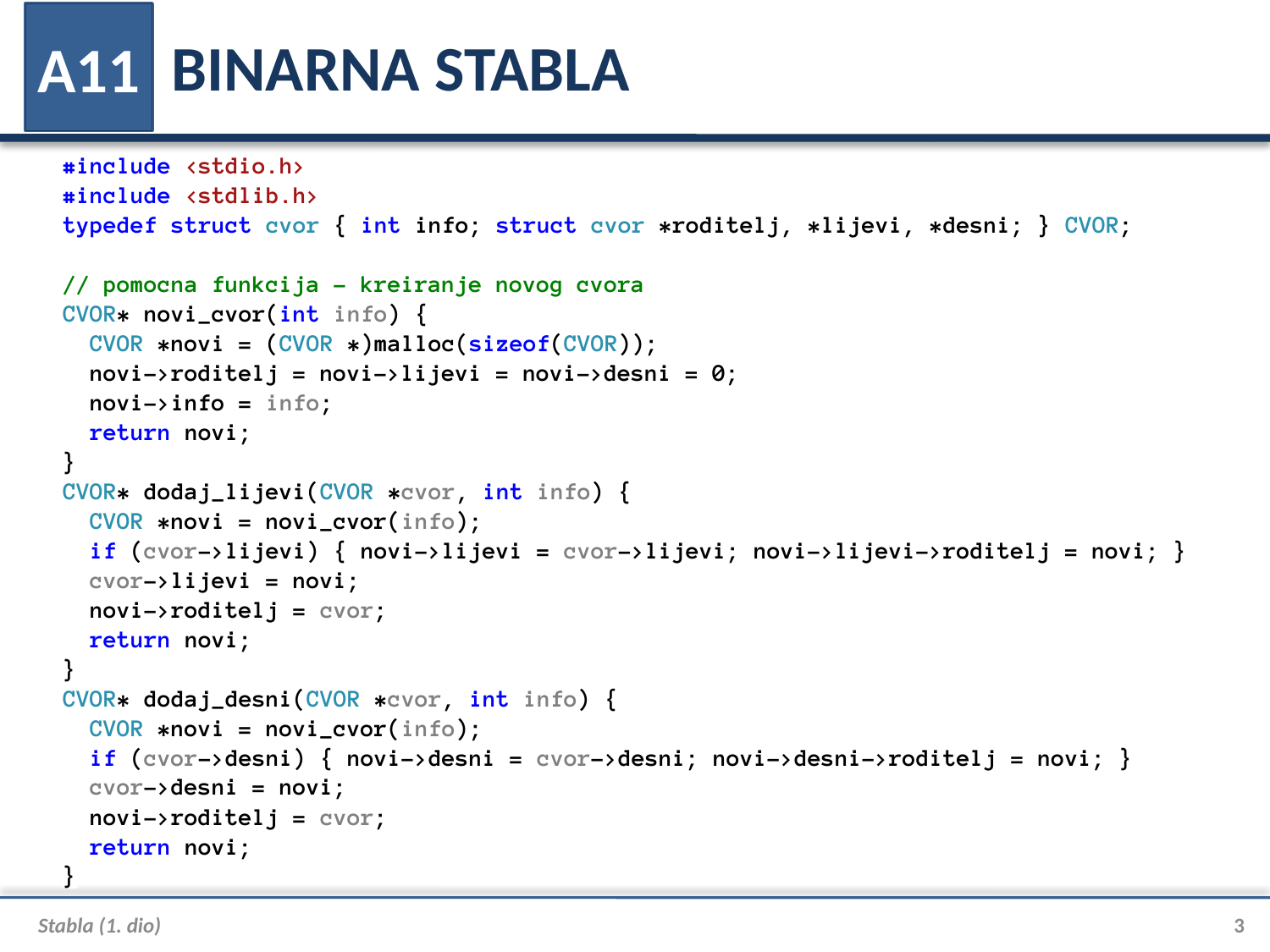

# BINARNA STABLA
A11
#include <stdio.h>
#include <stdlib.h>
typedef struct cvor { int info; struct cvor *roditelj, *lijevi, *desni; } CVOR;

// pomocna funkcija - kreiranje novog cvora
CVOR* novi_cvor(int info) {
  CVOR *novi = (CVOR *)malloc(sizeof(CVOR));
  novi->roditelj = novi->lijevi = novi->desni = 0;
  novi->info = info;
  return novi;
}
CVOR* dodaj_lijevi(CVOR *cvor, int info) {
  CVOR *novi = novi_cvor(info);
  if (cvor->lijevi) { novi->lijevi = cvor->lijevi; novi->lijevi->roditelj = novi; }
  cvor->lijevi = novi;
  novi->roditelj = cvor;
  return novi;
}
CVOR* dodaj_desni(CVOR *cvor, int info) {
  CVOR *novi = novi_cvor(info);
  if (cvor->desni) { novi->desni = cvor->desni; novi->desni->roditelj = novi; }
  cvor->desni = novi;
  novi->roditelj = cvor;
  return novi;
}
Stabla (1. dio)
3